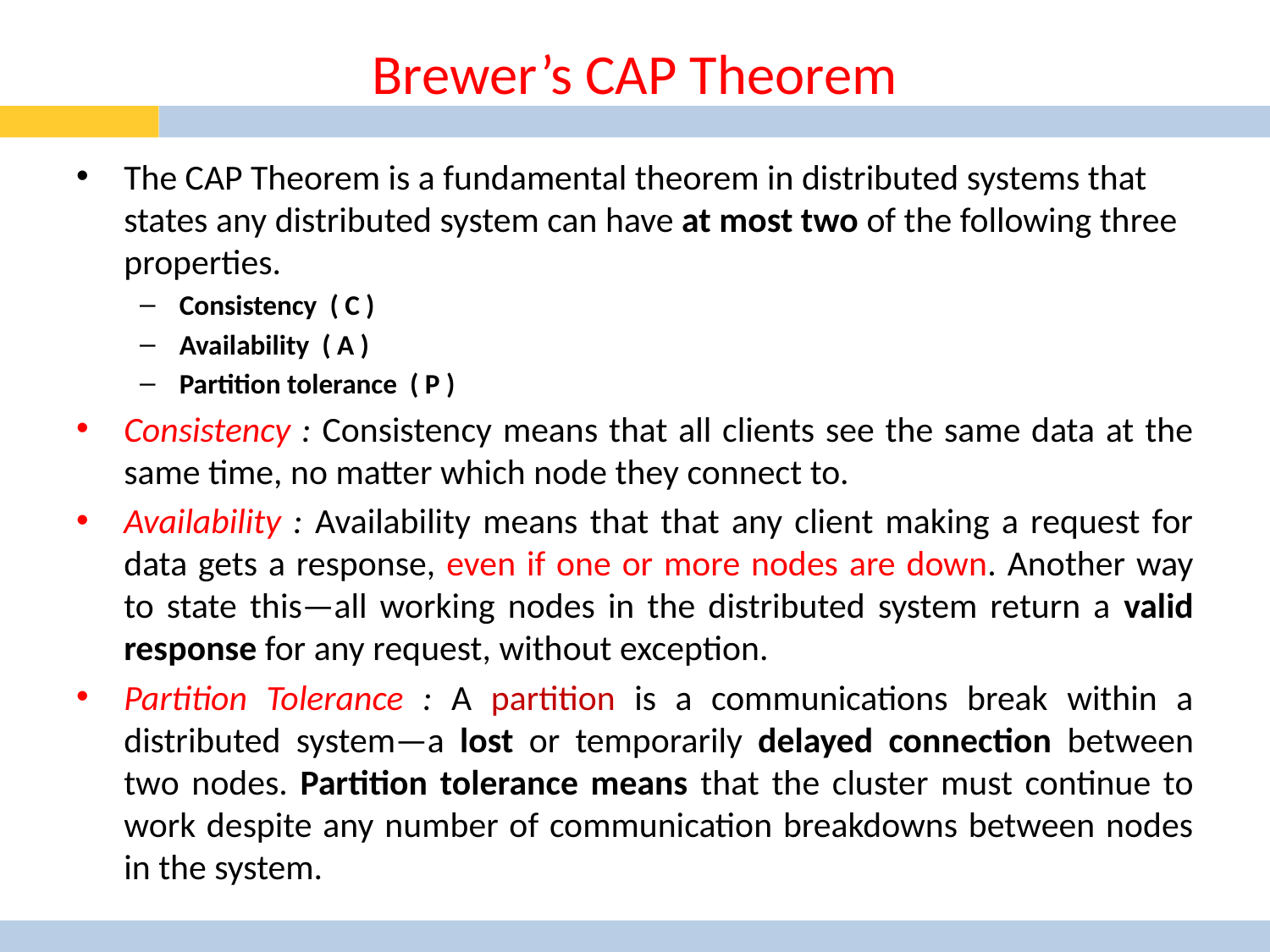

# Brewer’s CAP Theorem
The CAP Theorem is a fundamental theorem in distributed systems that states any distributed system can have at most two of the following three properties.
Consistency  ( C )
Availability  ( A )
Partition tolerance  ( P )
Consistency : Consistency means that all clients see the same data at the same time, no matter which node they connect to.
Availability : Availability means that that any client making a request for data gets a response, even if one or more nodes are down. Another way to state this—all working nodes in the distributed system return a valid response for any request, without exception.
Partition Tolerance : A partition is a communications break within a distributed system—a lost or temporarily delayed connection between two nodes. Partition tolerance means that the cluster must continue to work despite any number of communication breakdowns between nodes in the system.